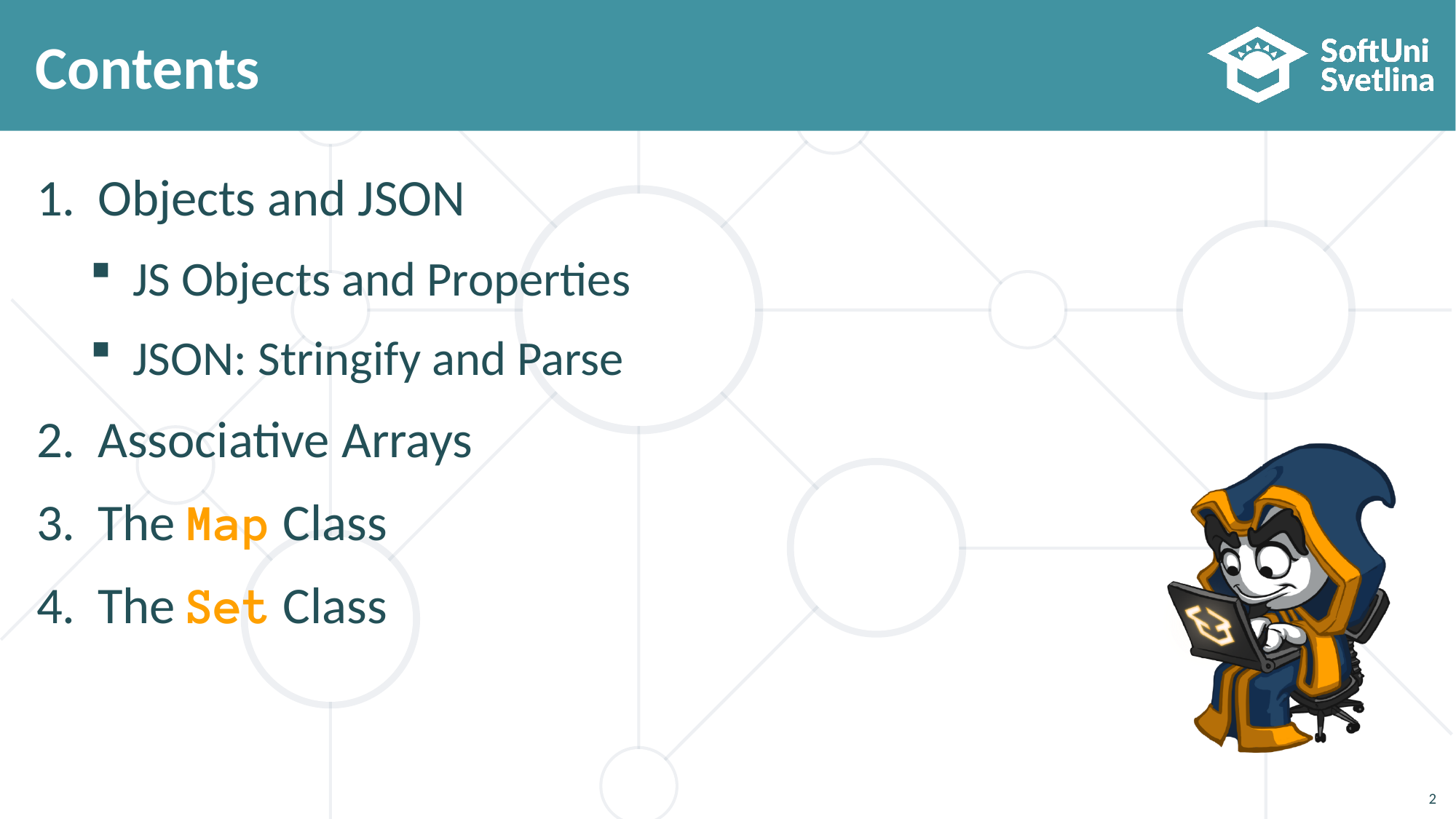

# Contents
Objects and JSON
JS Objects and Properties
JSON: Stringify and Parse
Associative Arrays
The Map Class
The Set Class
2